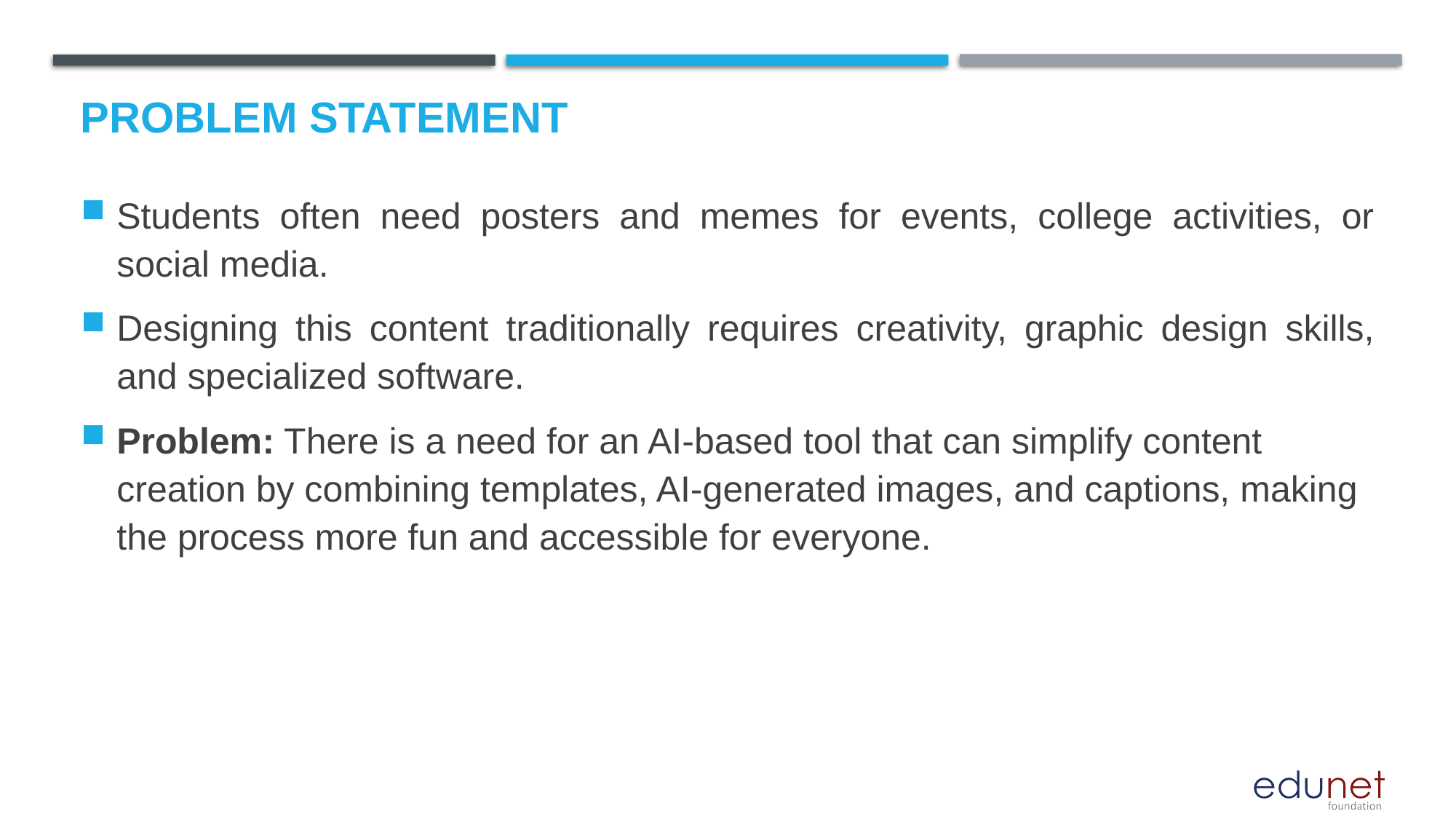

Students often need posters and memes for events, college activities, or social media.
Designing this content traditionally requires creativity, graphic design skills, and specialized software.
Problem: There is a need for an AI-based tool that can simplify content creation by combining templates, AI-generated images, and captions, making the process more fun and accessible for everyone.
# Problem Statement